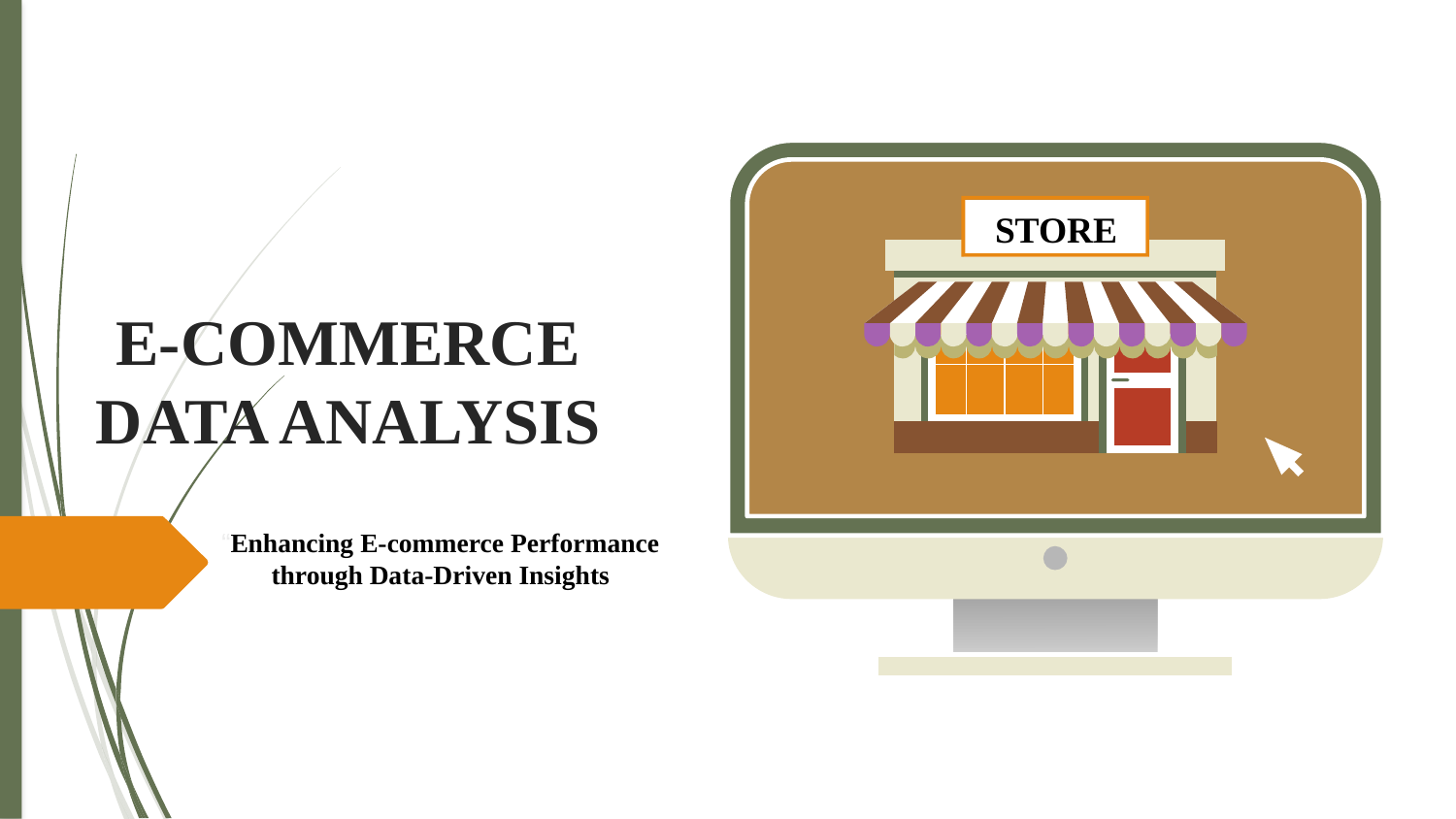

SHOP

STORE
# E-COMMERCE DATA ANALYSIS

“Enhancing E-commerce Performance through Data-Driven Insights